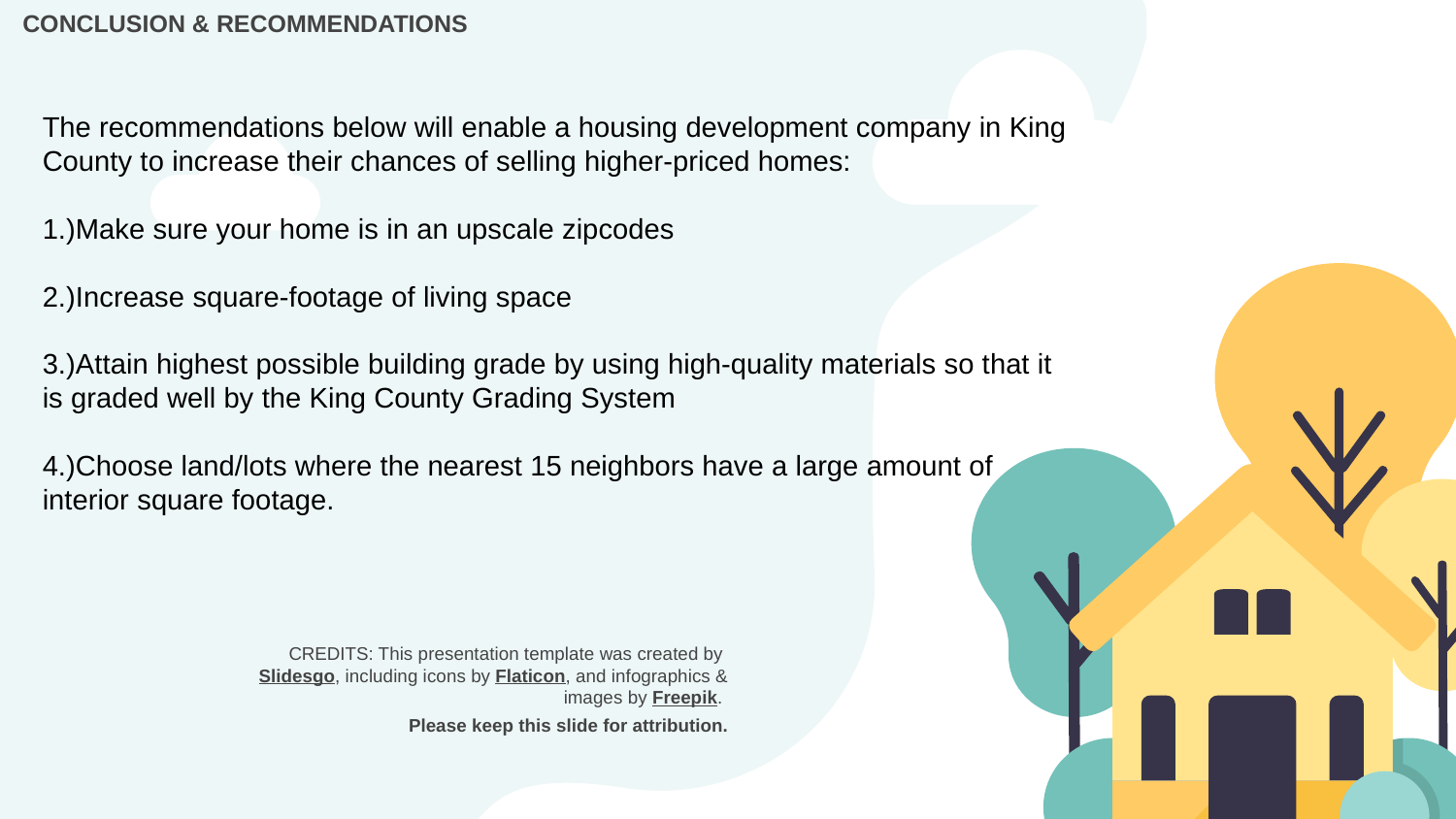

CONCLUSION & RECOMMENDATIONS

The recommendations below will enable a housing development company in King County to increase their chances of selling higher-priced homes:

1.)Make sure your home is in an upscale zipcodes

2.)Increase square-footage of living space

3.)Attain highest possible building grade by using high-quality materials so that it is graded well by the King County Grading System

4.)Choose land/lots where the nearest 15 neighbors have a large amount of interior square footage.